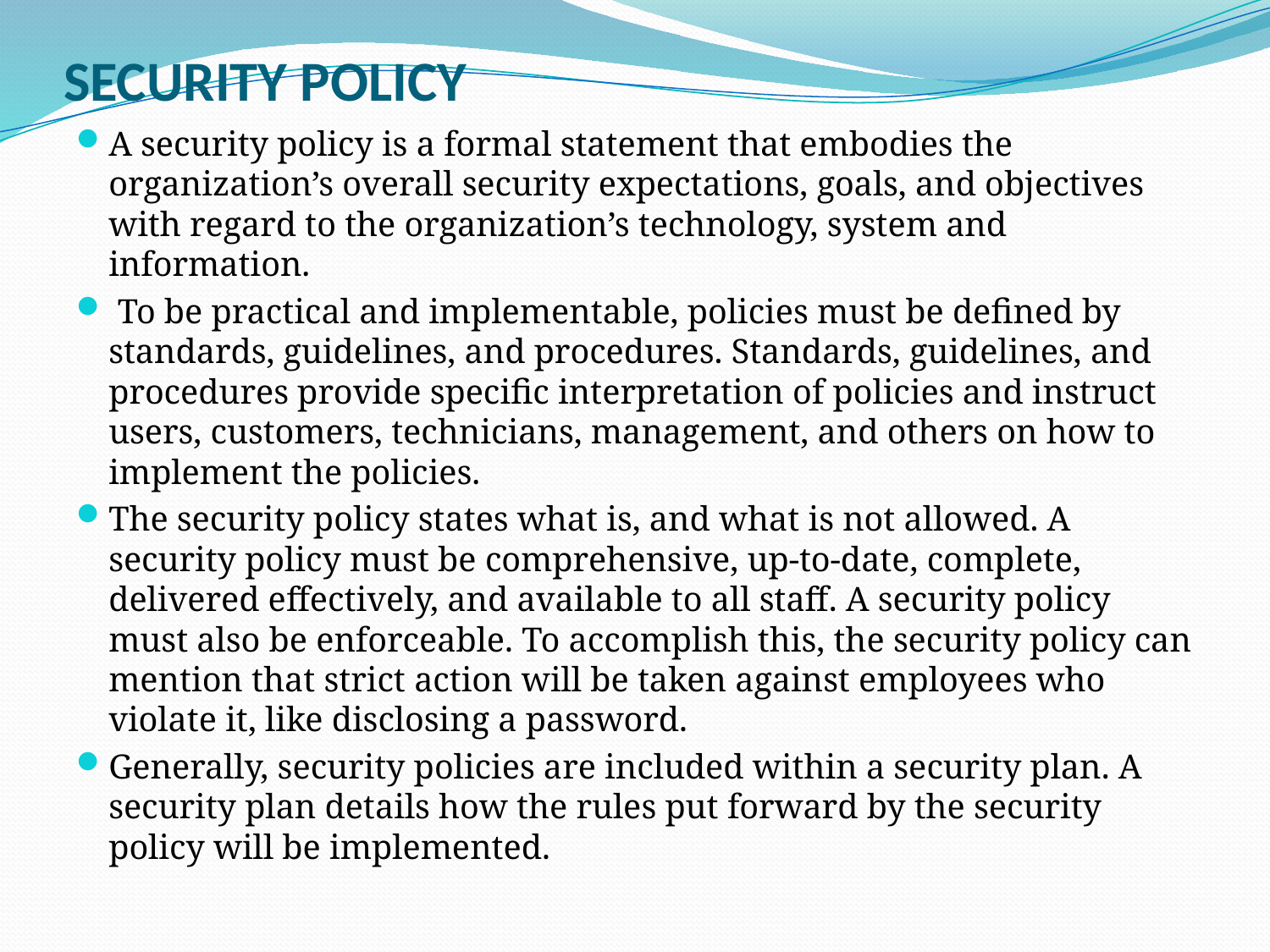

# SECURITY POLICY
A security policy is a formal statement that embodies the organization’s overall security expectations, goals, and objectives with regard to the organization’s technology, system and information.
 To be practical and implementable, policies must be defined by standards, guidelines, and procedures. Standards, guidelines, and procedures provide specific interpretation of policies and instruct users, customers, technicians, management, and others on how to implement the policies.
The security policy states what is, and what is not allowed. A security policy must be comprehensive, up-to-date, complete, delivered effectively, and available to all staff. A security policy must also be enforceable. To accomplish this, the security policy can mention that strict action will be taken against employees who violate it, like disclosing a password.
Generally, security policies are included within a security plan. A security plan details how the rules put forward by the security policy will be implemented.